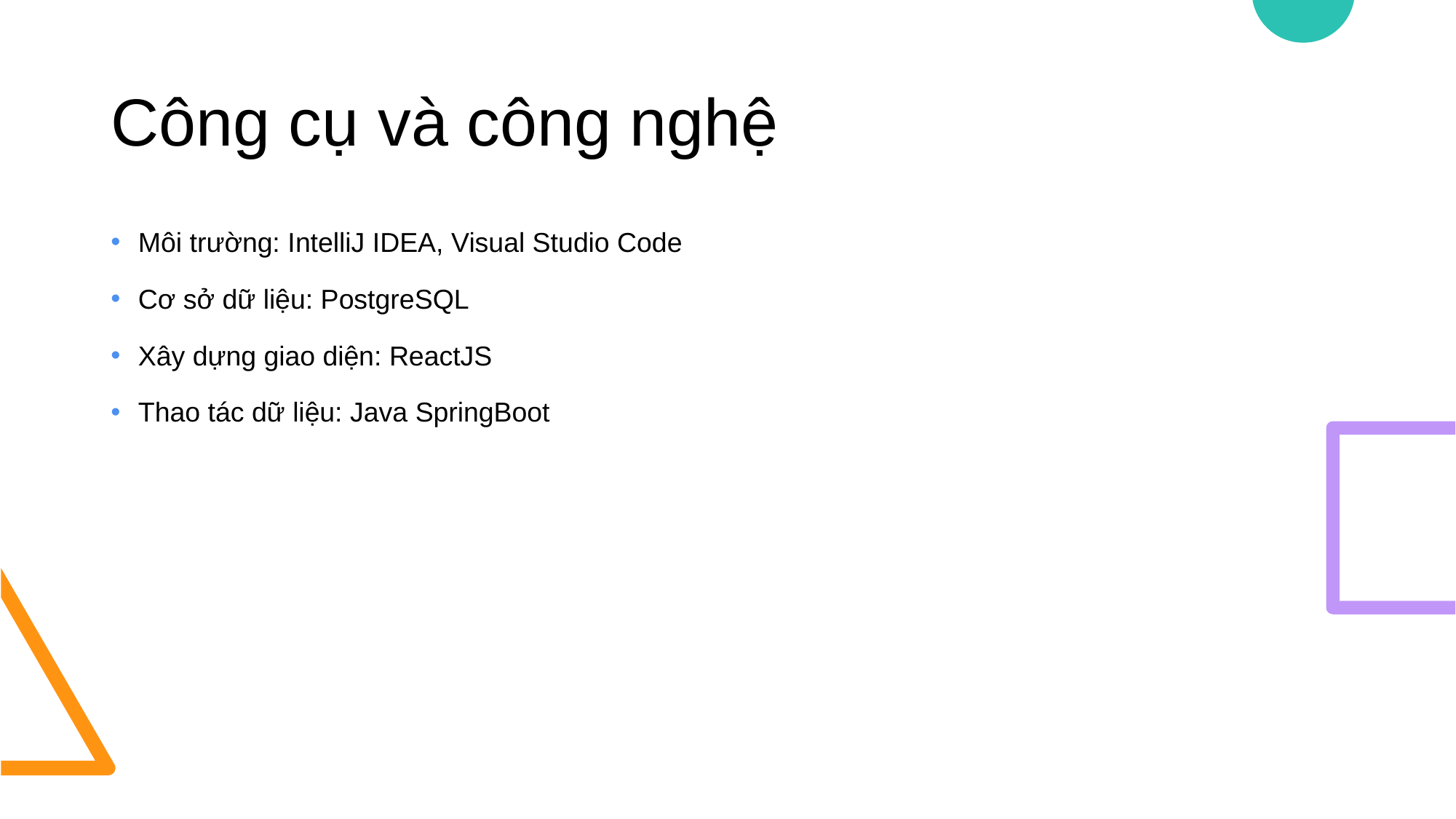

# Công cụ và công nghệ
Môi trường: IntelliJ IDEA, Visual Studio Code
Cơ sở dữ liệu: PostgreSQL
Xây dựng giao diện: ReactJS
Thao tác dữ liệu: Java SpringBoot